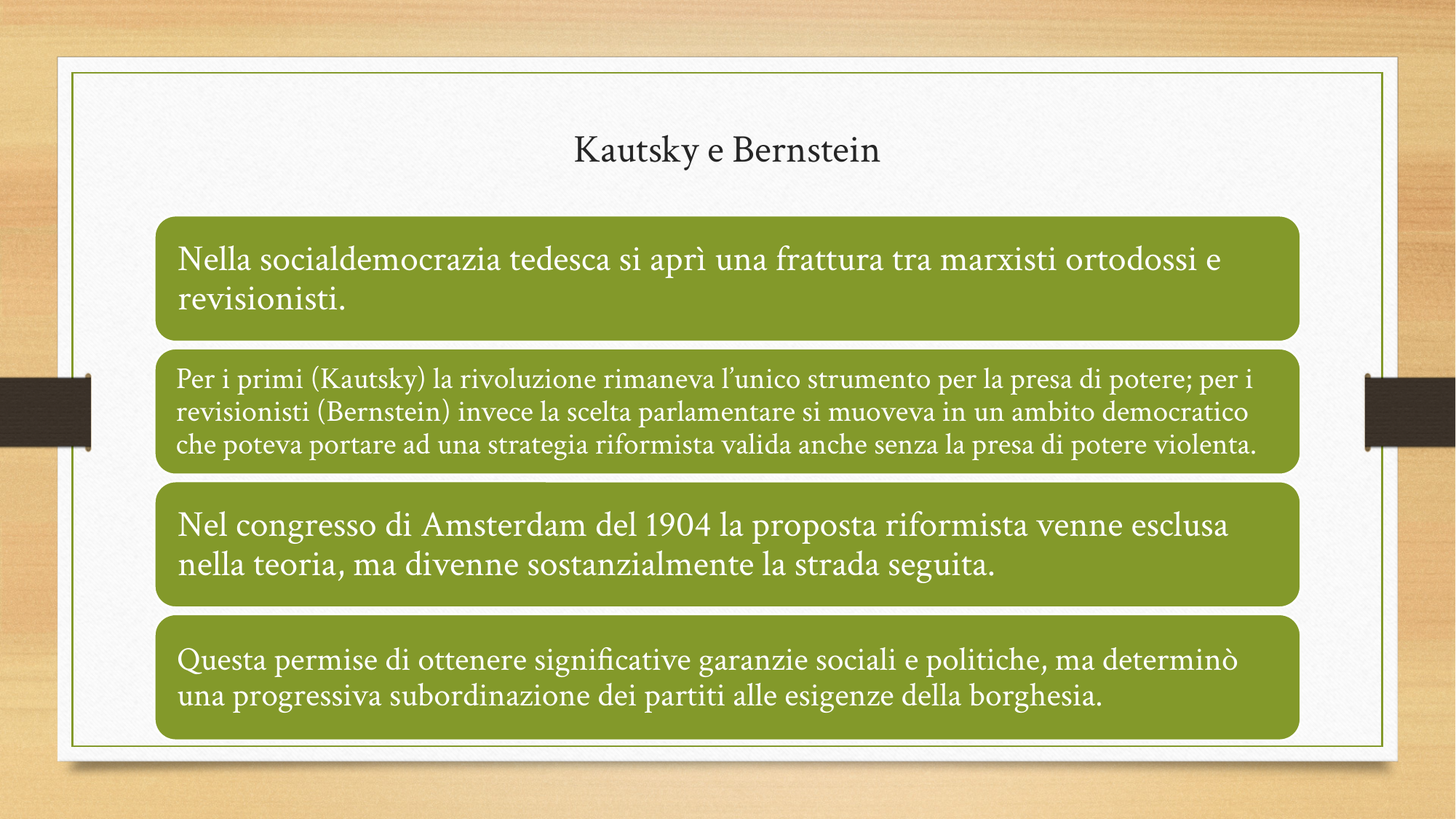

# Kautsky e Bernstein
Nella socialdemocrazia tedesca si aprì una frattura tra marxisti ortodossi e revisionisti.
Per i primi (Kautsky) la rivoluzione rimaneva l’unico strumento per la presa di potere; per i revisionisti (Bernstein) invece la scelta parlamentare si muoveva in un ambito democratico che poteva portare ad una strategia riformista valida anche senza la presa di potere violenta.
Nel congresso di Amsterdam del 1904 la proposta riformista venne esclusa nella teoria, ma divenne sostanzialmente la strada seguita.
Questa permise di ottenere significative garanzie sociali e politiche, ma determinò una progressiva subordinazione dei partiti alle esigenze della borghesia.